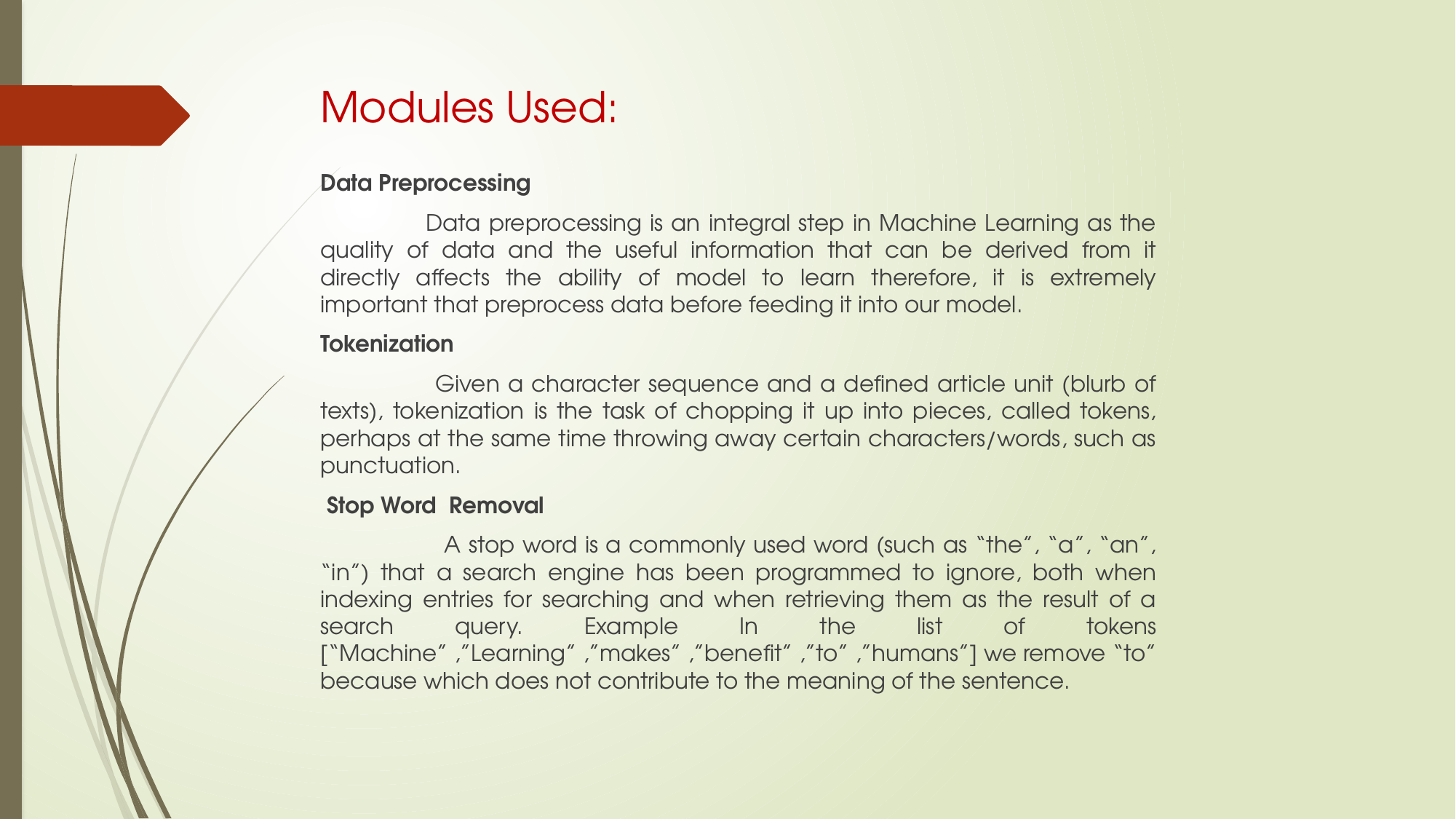

# Modules Used:
Data Preprocessing
             Data preprocessing is an integral step in Machine Learning as the quality of data and the useful information that can be derived from it directly affects the ability of model to learn therefore, it is extremely important that preprocess data before feeding it into our model.
Tokenization
              Given a character sequence and a defined article unit (blurb of texts), tokenization is the task of chopping it up into pieces, called tokens, perhaps at the same time throwing away certain characters/words, such as punctuation.
 Stop Word  Removal
                A stop word is a commonly used word (such as “the”, “a”, “an”, “in”) that a search engine has been programmed to ignore, both when indexing entries for searching and when retrieving them as the result of a search query. Example In the list of tokens [“Machine” ,”Learning” ,”makes” ,”benefit” ,”to” ,”humans”] we remove “to” because which does not contribute to the meaning of the sentence.